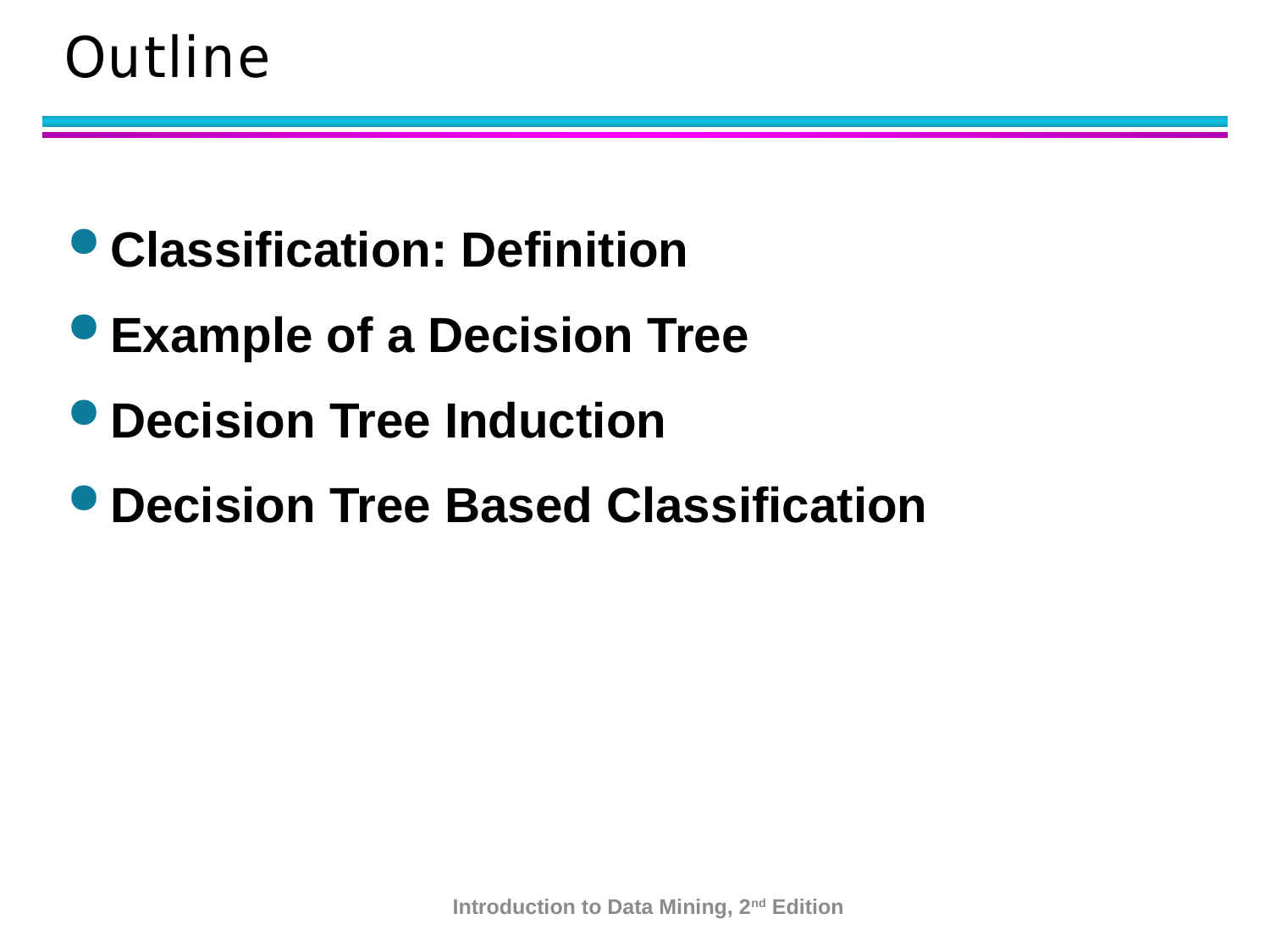

# Outline
Classification: Definition
Example of a Decision Tree
Decision Tree Induction
Decision Tree Based Classification
Introduction to Data Mining, 2nd Edition